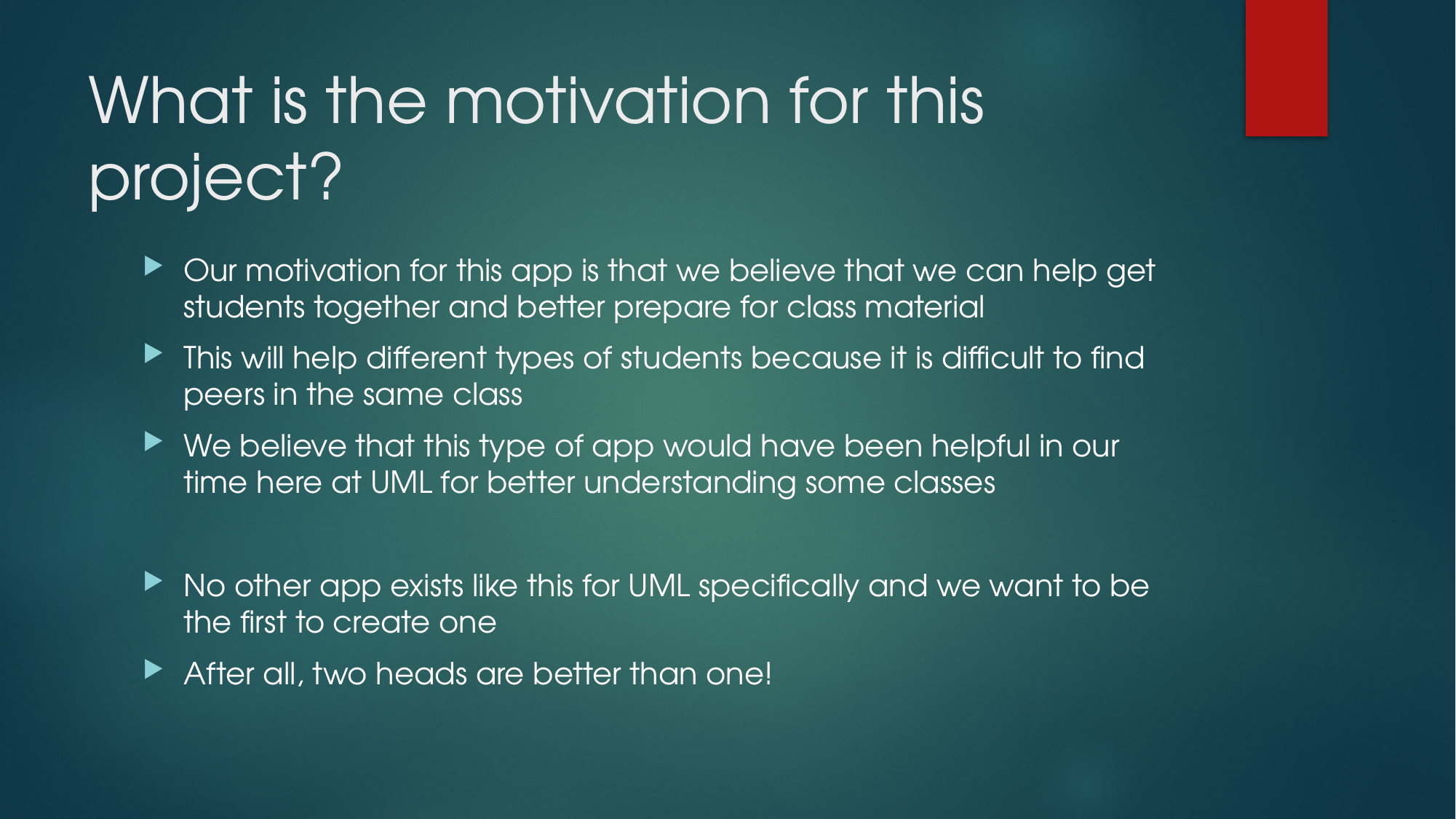

# What is the motivation for this project?
Our motivation for this app is that we believe that we can help get students together and better prepare for class material
This will help different types of students because it is difficult to find peers in the same class
We believe that this type of app would have been helpful in our time here at UML for better understanding some classes

No other app exists like this for UML specifically and we want to be the first to create one
After all, two heads are better than one!